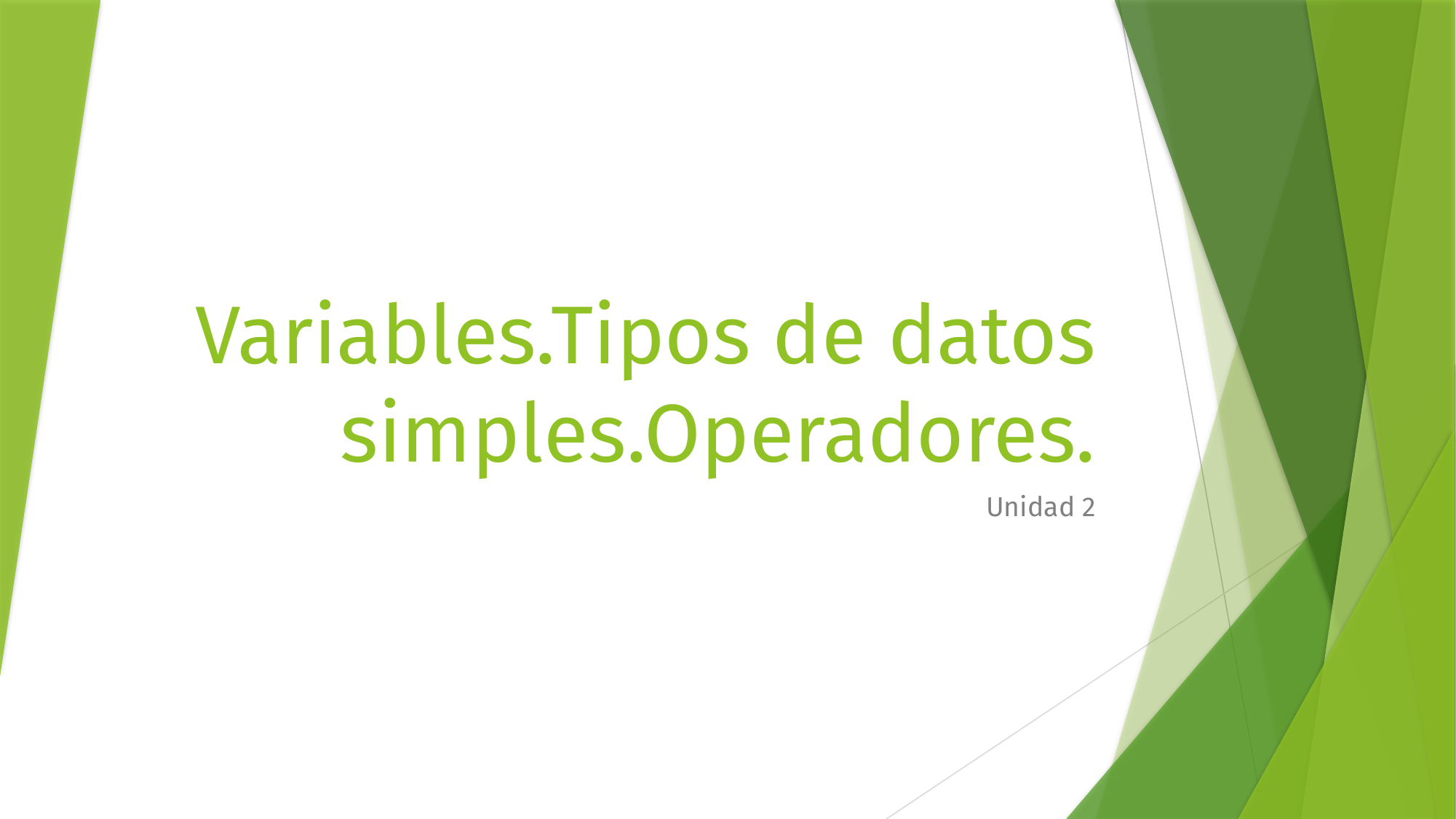

# Variables.Tipos de datos simples.Operadores.
Unidad 2